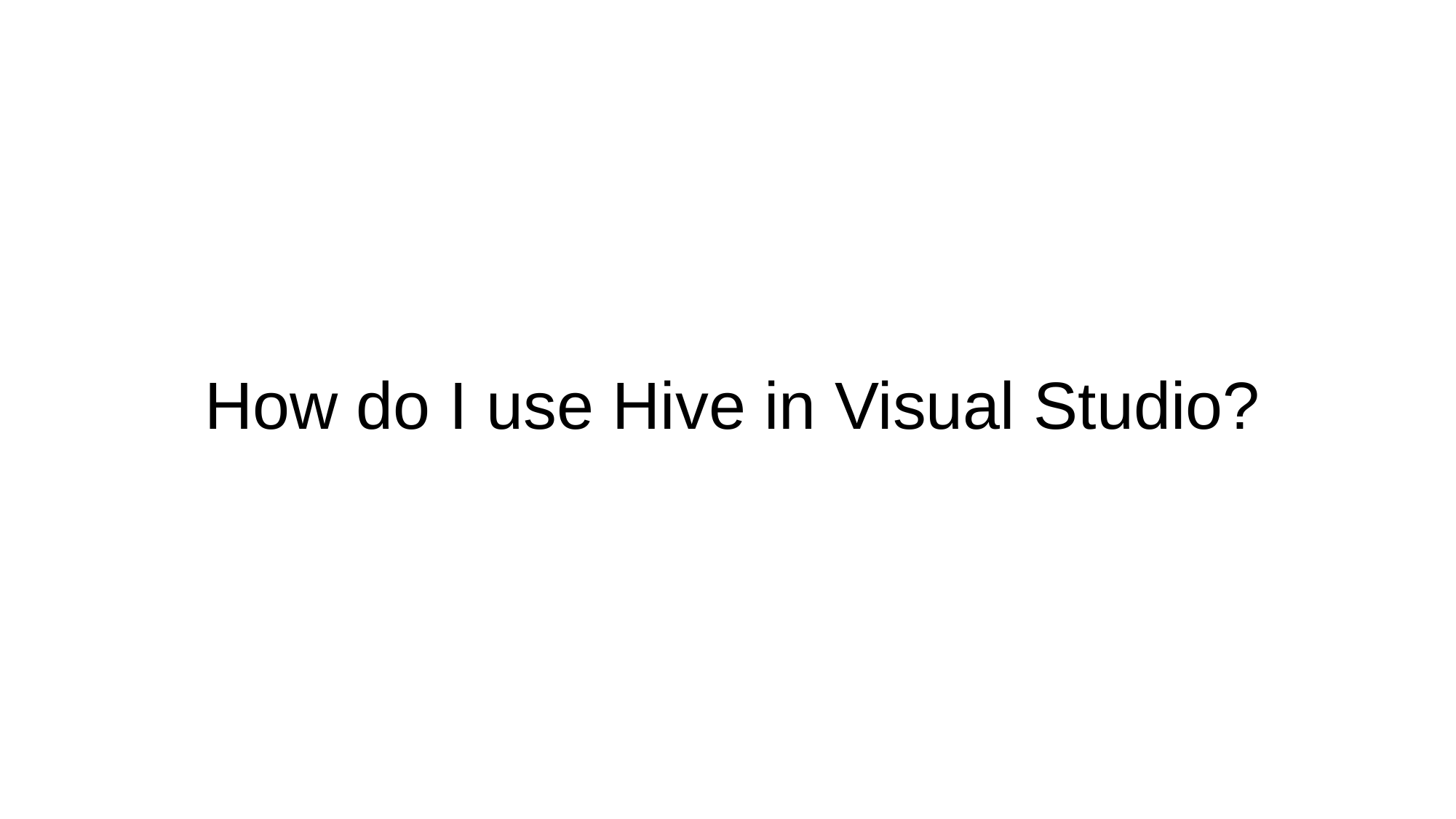

How do I use Hive in Visual Studio?